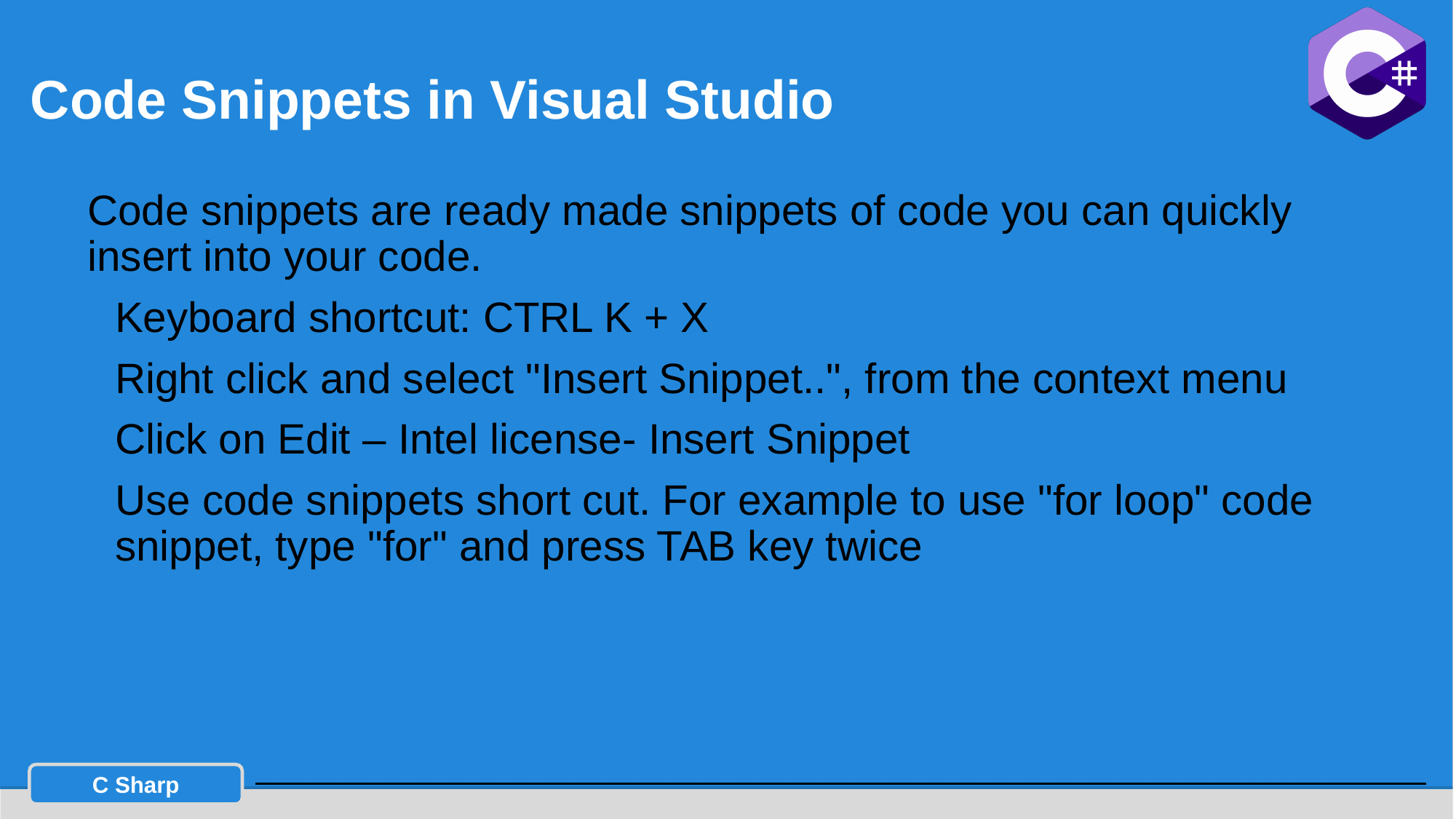

# Code Snippets in Visual Studio
Code snippets are ready made snippets of code you can quickly insert into your code.
Keyboard shortcut: CTRL K + X
Right click and select "Insert Snippet..", from the context menu
Click on Edit – Intel license- Insert Snippet
Use code snippets short cut. For example to use "for loop" code snippet, type "for" and press TAB key twice